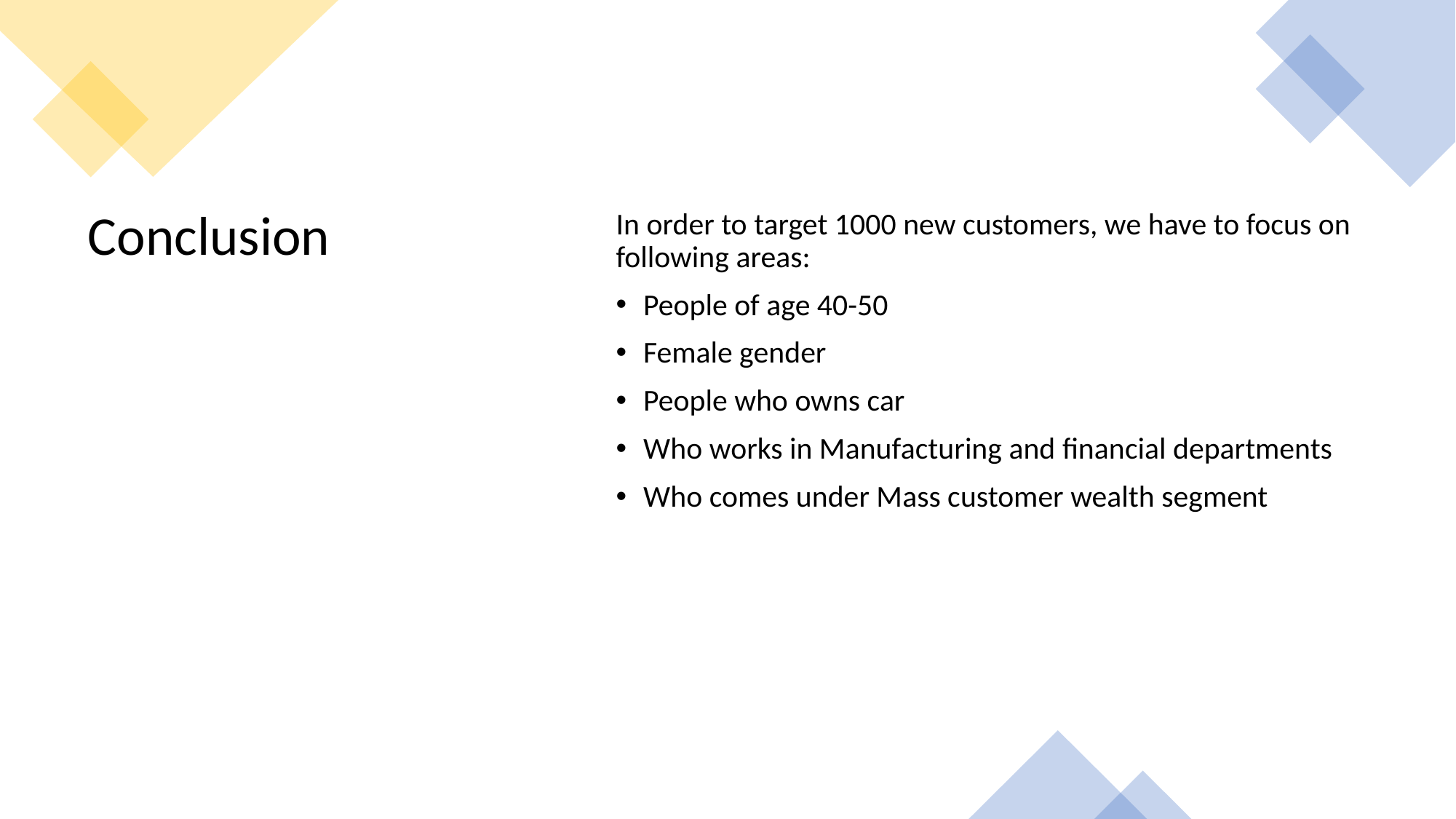

In order to target 1000 new customers, we have to focus on following areas:
People of age 40-50
Female gender
People who owns car
Who works in Manufacturing and financial departments
Who comes under Mass customer wealth segment

# Conclusion